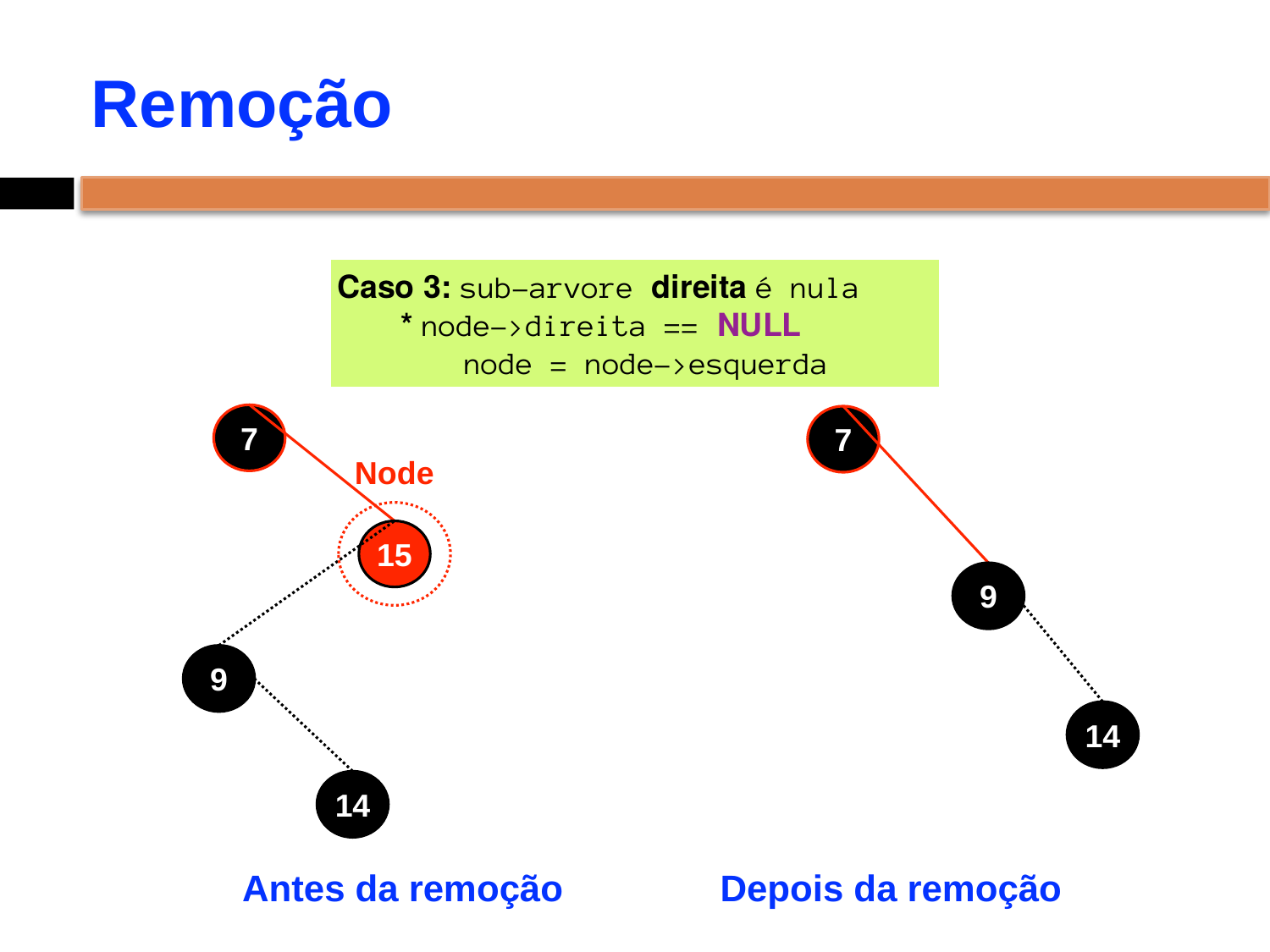

# Remoção
Caso 3: sub-arvore direita é nula
* node->direita == NULL
node = node->esquerda
7
7
Node

15
9
9
14
14
Antes da remoção
Depois da remoção
26